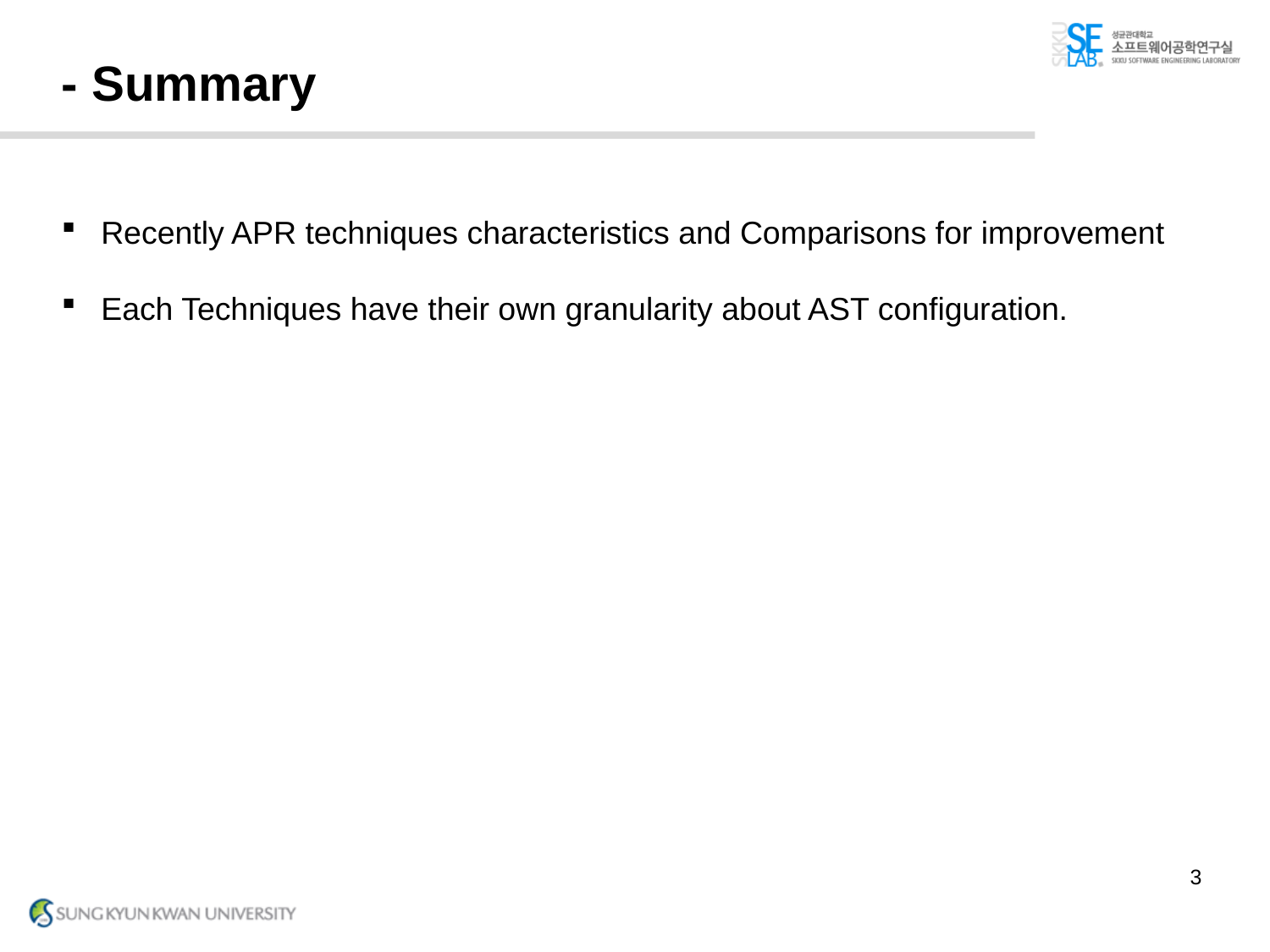

# - Summary
Recently APR techniques characteristics and Comparisons for improvement

Each Techniques have their own granularity about AST configuration.
3